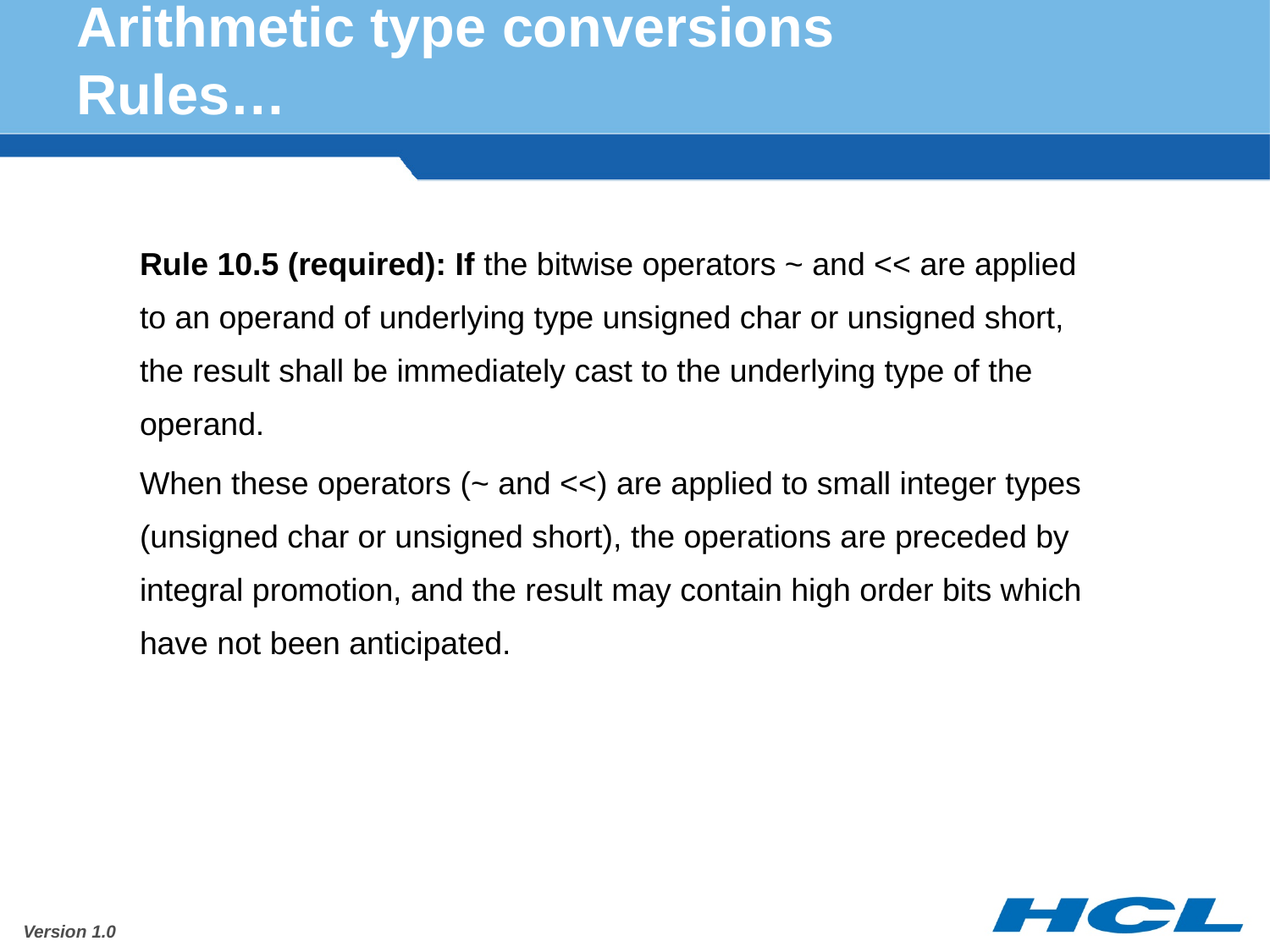

# Arithmetic type conversions Rules…
Rule 10.5 (required): If the bitwise operators ~ and << are applied to an operand of underlying type unsigned char or unsigned short, the result shall be immediately cast to the underlying type of the operand.
When these operators (~ and <<) are applied to small integer types (unsigned char or unsigned short), the operations are preceded by integral promotion, and the result may contain high order bits which have not been anticipated.
34